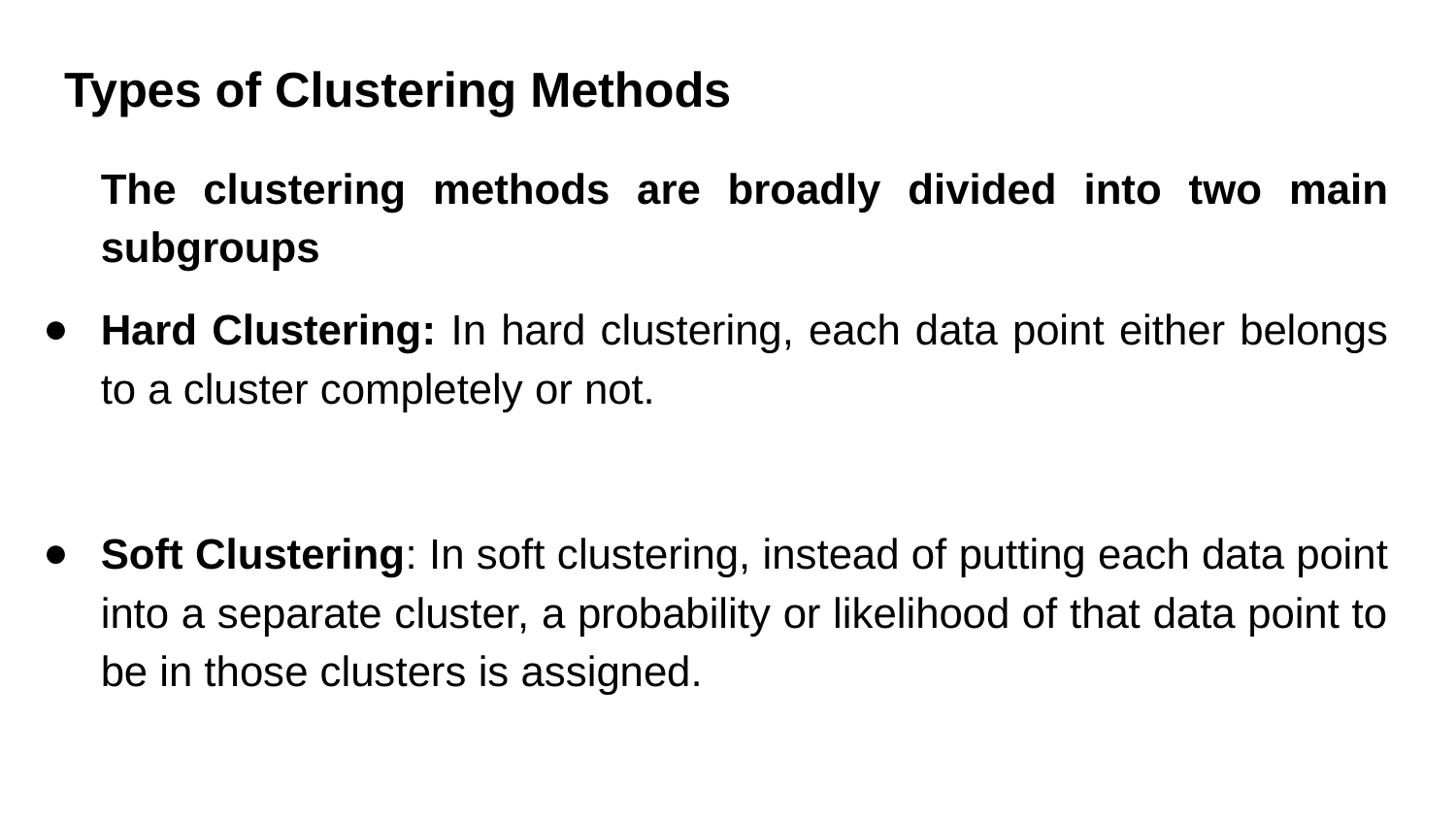

# Types of Clustering Methods

The clustering methods are broadly divided into two main subgroups
Hard Clustering: In hard clustering, each data point either belongs to a cluster completely or not.

Soft Clustering: In soft clustering, instead of putting each data point into a separate cluster, a probability or likelihood of that data point to be in those clusters is assigned.